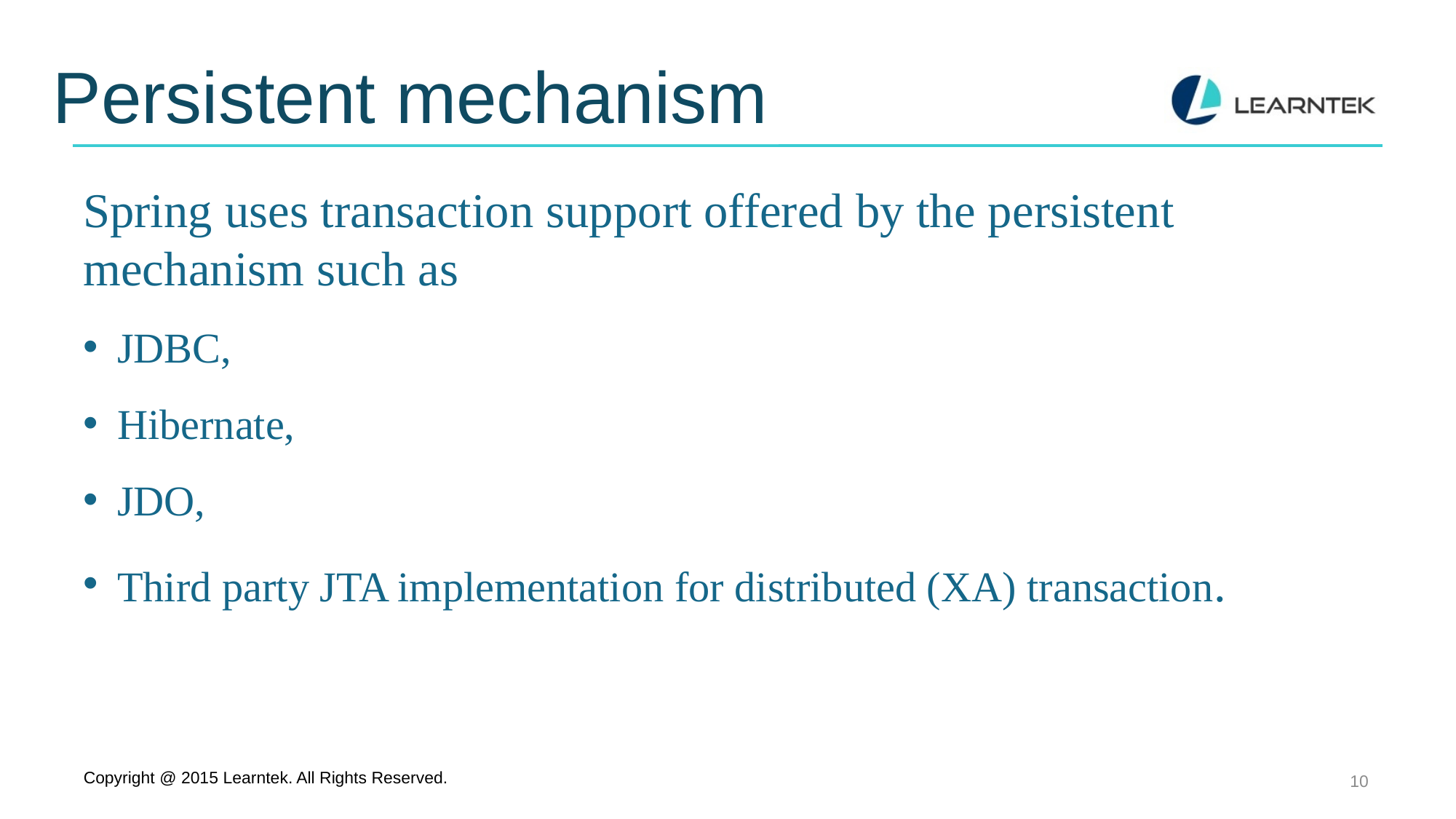

Persistent mechanism

Spring uses transaction support offered by the persistent mechanism such as
JDBC,
Hibernate,
JDO,
Third party JTA implementation for distributed (XA) transaction.
Copyright @ 2015 Learntek. All Rights Reserved.
10